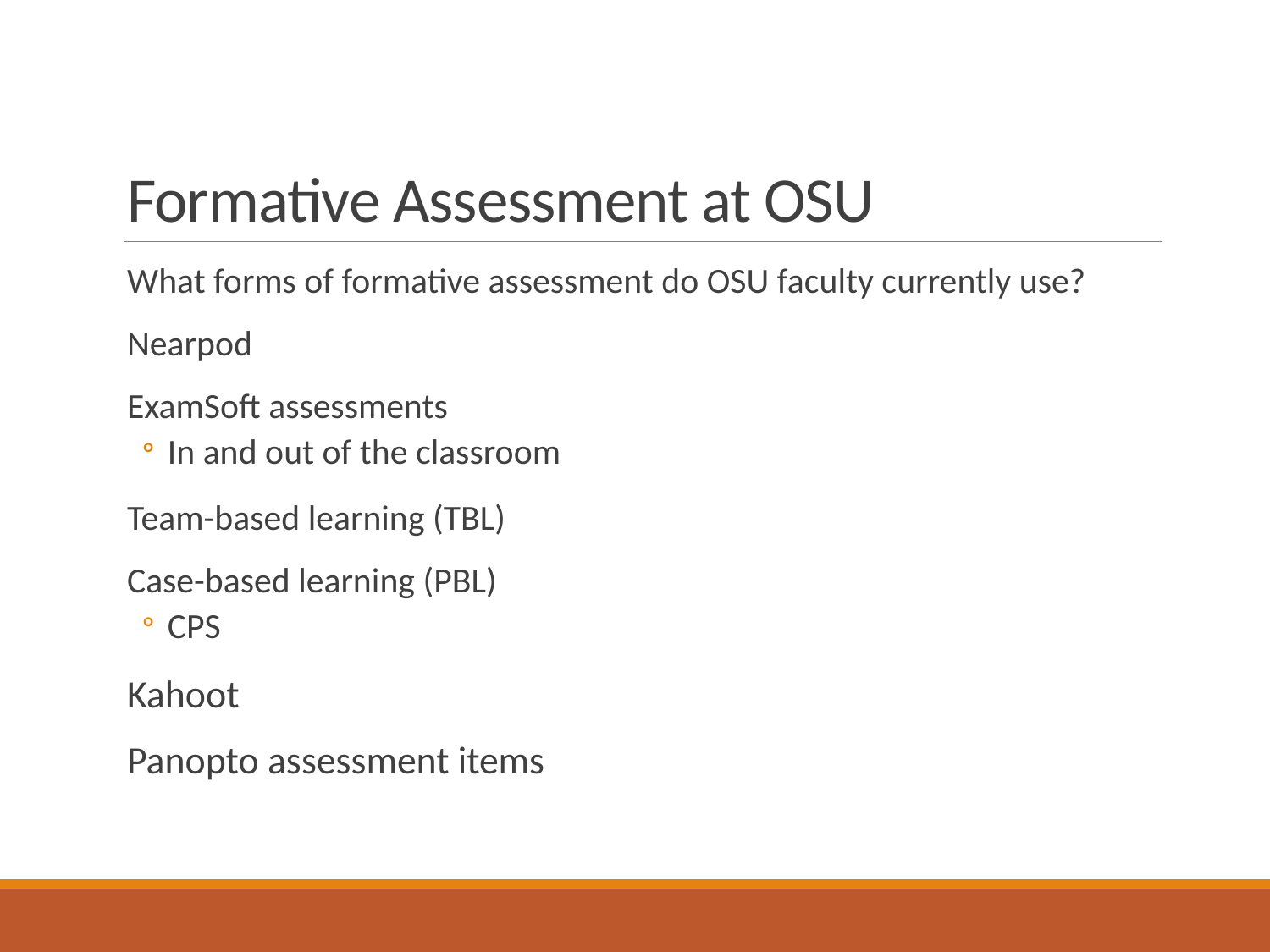

# Formative Assessment at OSU
What forms of formative assessment do OSU faculty currently use?
Nearpod
ExamSoft assessments
In and out of the classroom
Team-based learning (TBL)
Case-based learning (PBL)
CPS
Kahoot
Panopto assessment items